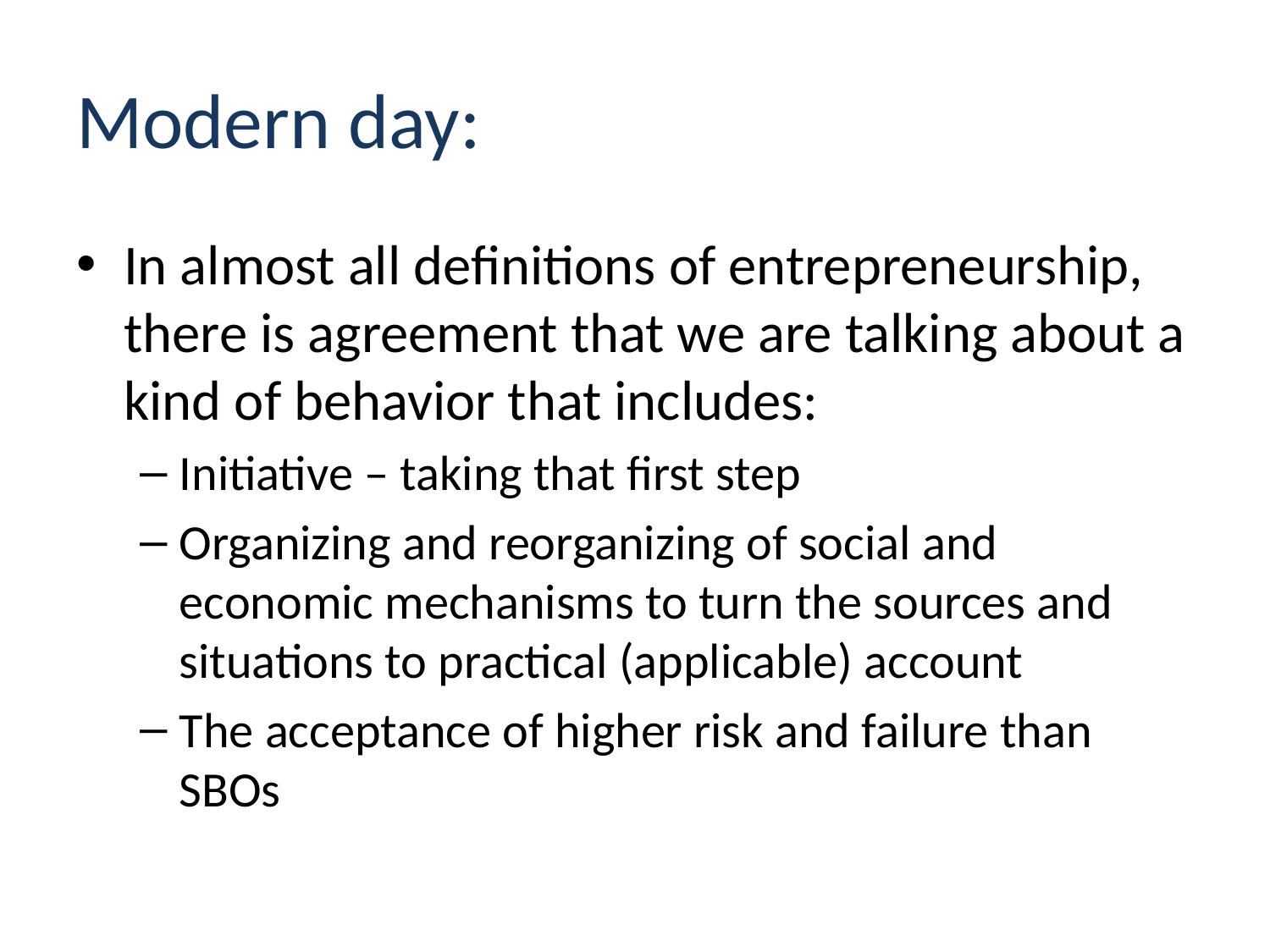

# Modern day:
In almost all definitions of entrepreneurship, there is agreement that we are talking about a kind of behavior that includes:
Initiative – taking that first step
Organizing and reorganizing of social and economic mechanisms to turn the sources and situations to practical (applicable) account
The acceptance of higher risk and failure than SBOs